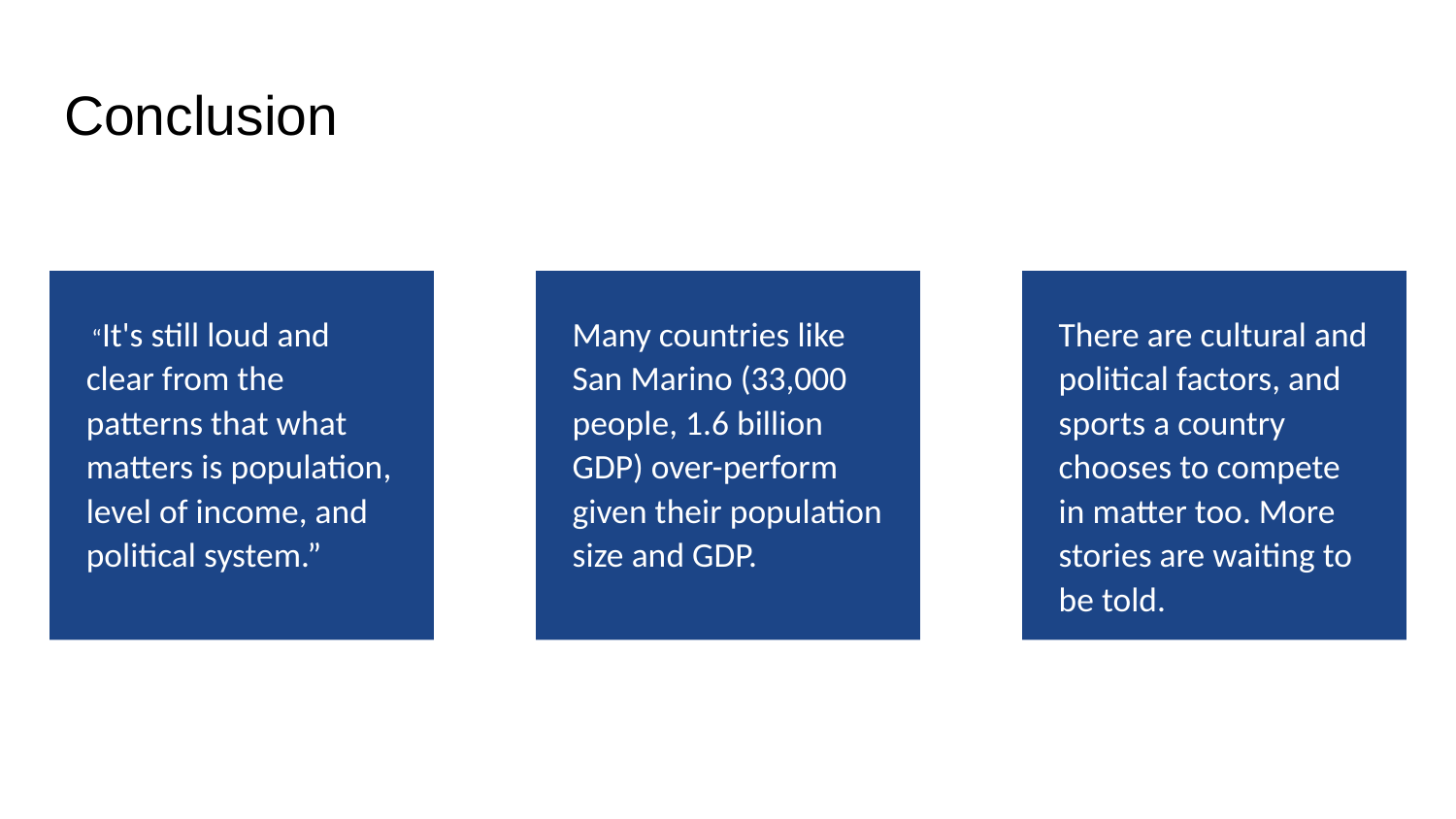

# Conclusion

 “It's still loud and clear from the patterns that what matters is population, level of income, and political system.”
Many countries like San Marino (33,000 people, 1.6 billion GDP) over-perform given their population size and GDP.
There are cultural and political factors, and sports a country chooses to compete in matter too. More stories are waiting to be told.